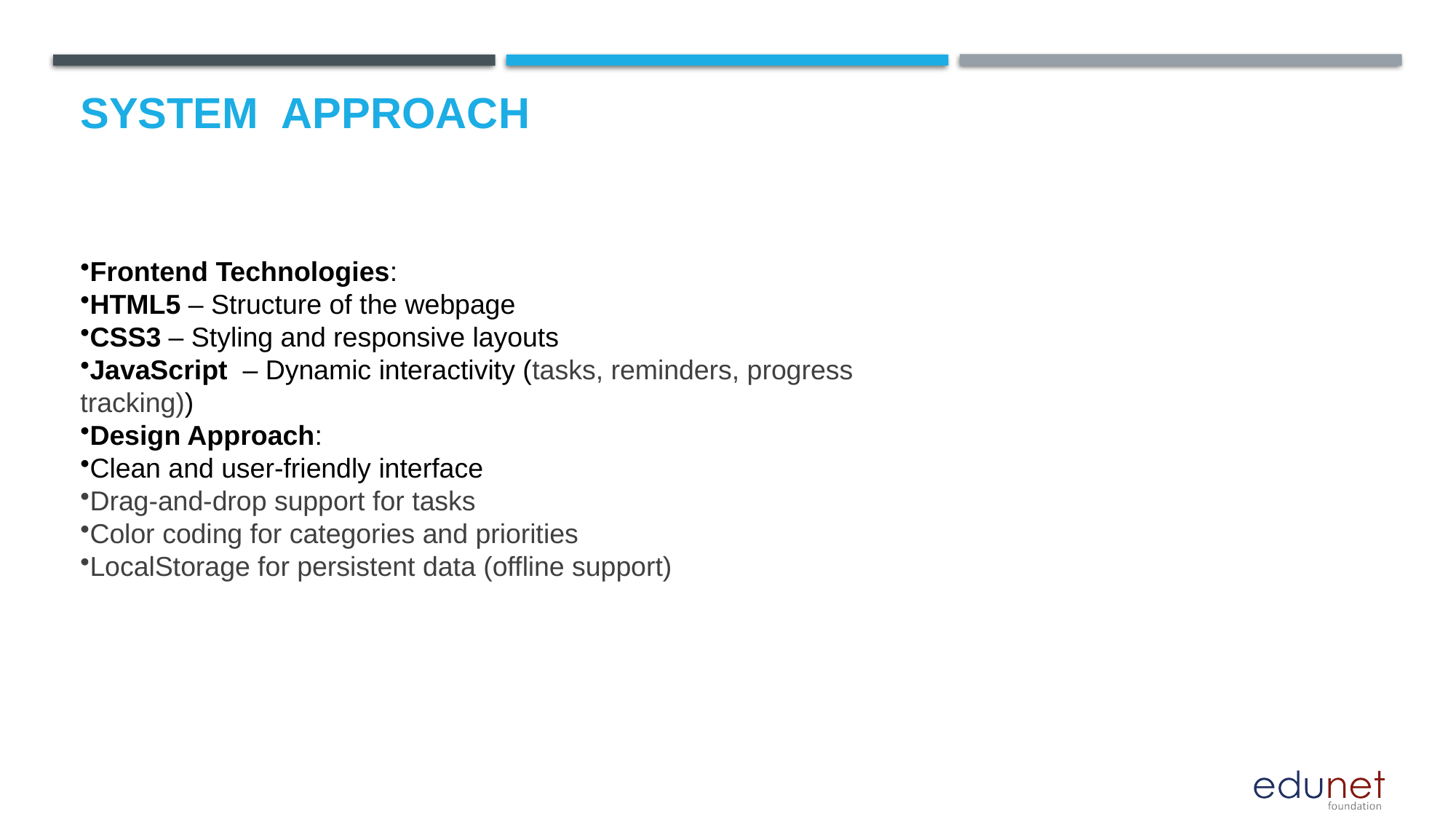

# System  Approach
Frontend Technologies:
HTML5 – Structure of the webpage
CSS3 – Styling and responsive layouts
JavaScript  – Dynamic interactivity (tasks, reminders, progress tracking))
Design Approach:
Clean and user-friendly interface
Drag-and-drop support for tasks
Color coding for categories and priorities
LocalStorage for persistent data (offline support)